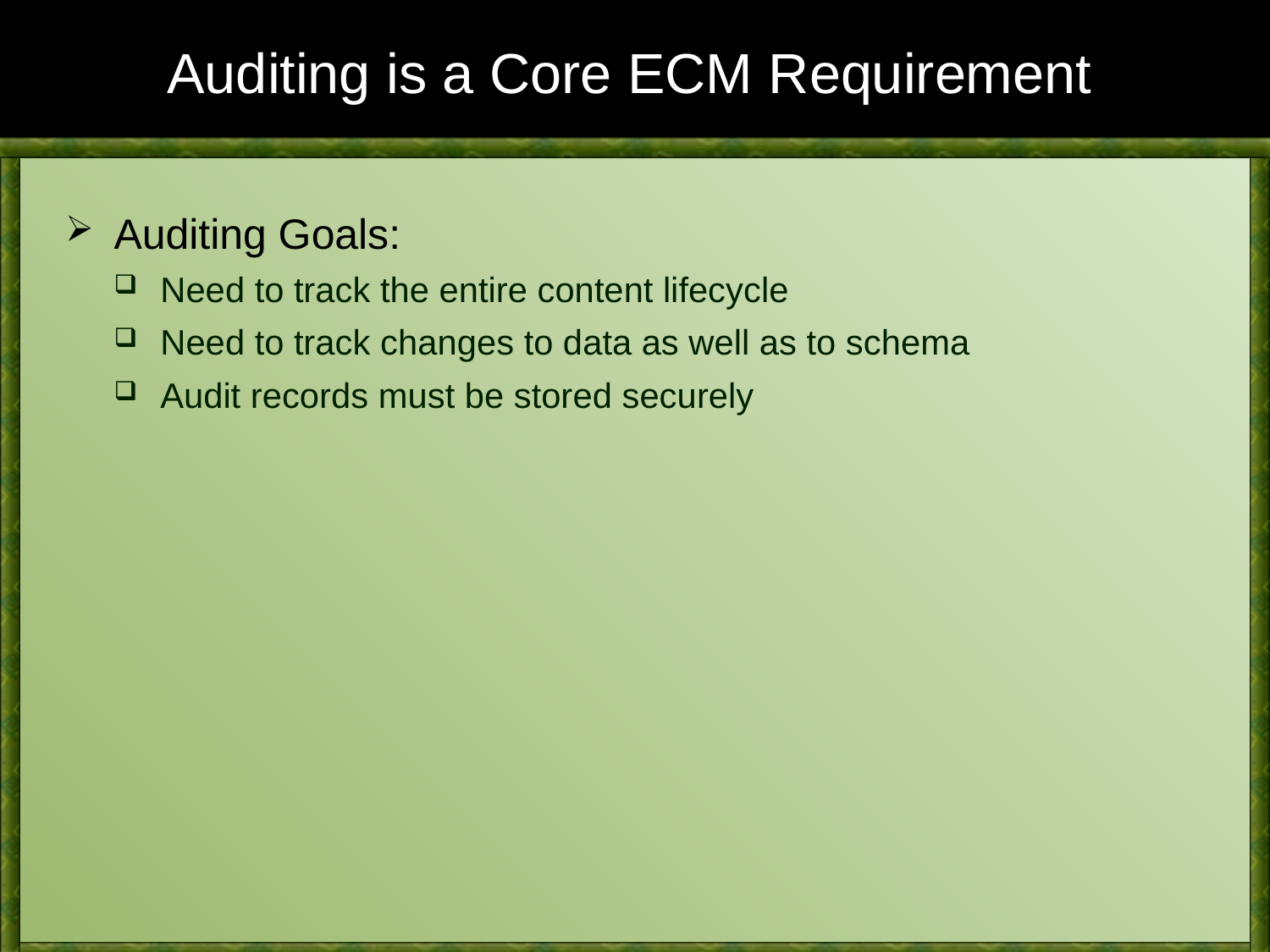

# Auditing is a Core ECM Requirement
Auditing Goals:
Need to track the entire content lifecycle
Need to track changes to data as well as to schema
Audit records must be stored securely